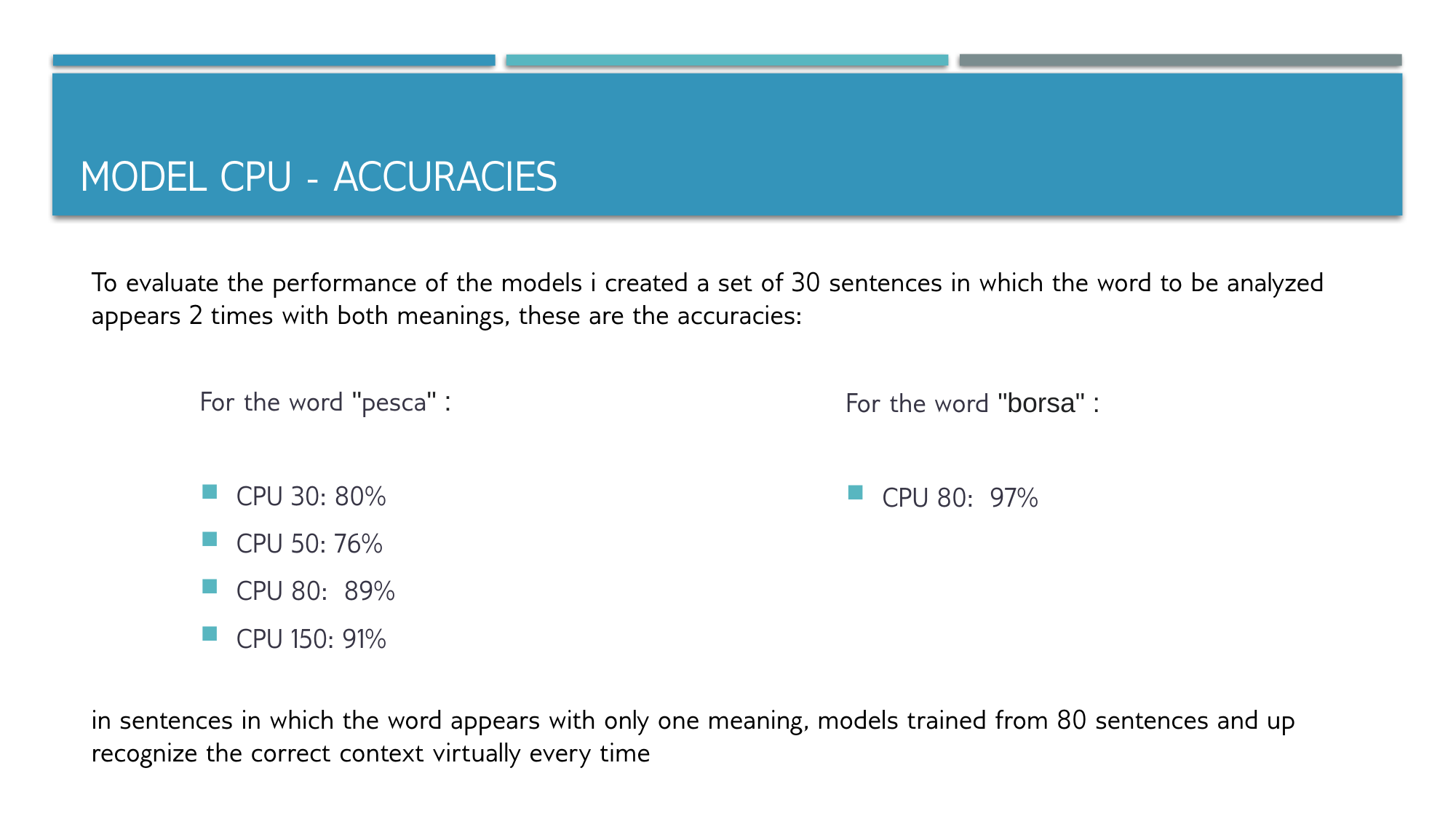

# Model CPU - accuracies
To evaluate the performance of the models i created a set of 30 sentences in which the word to be analyzed appears 2 times with both meanings, these are the accuracies:
For the word "pesca" :

CPU 30: 80%
CPU 50: 76%
CPU 80:  89%
CPU 150: 91%
For the word "borsa" :

CPU 80:  97%
in sentences in which the word appears with only one meaning, models trained from 80 sentences and up recognize the correct context virtually every time